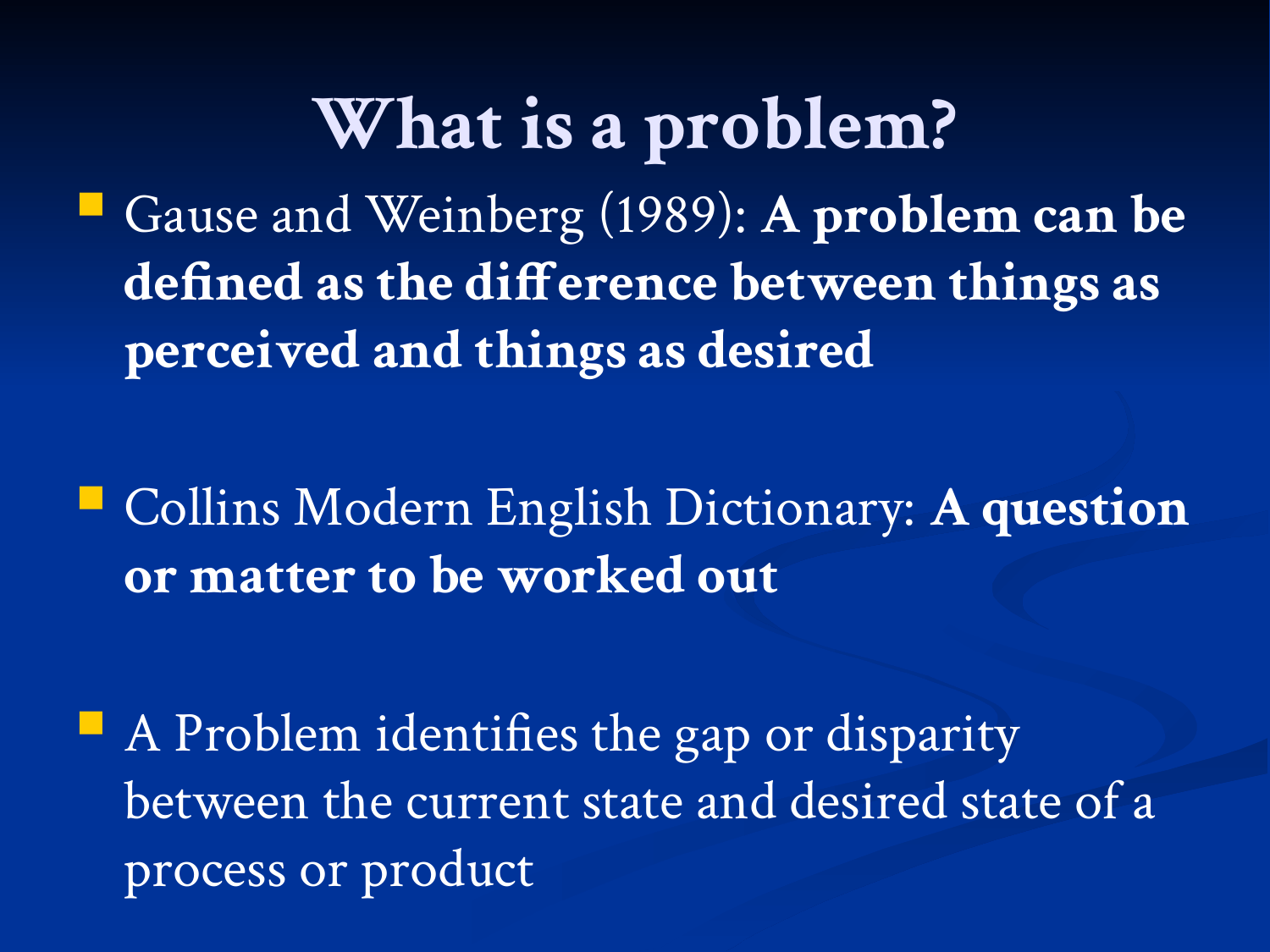

# What is a problem?
Gause and Weinberg (1989): A problem can be defined as the difference between things as perceived and things as desired

Collins Modern English Dictionary: A question or matter to be worked out

A Problem identifies the gap or disparity between the current state and desired state of a process or product